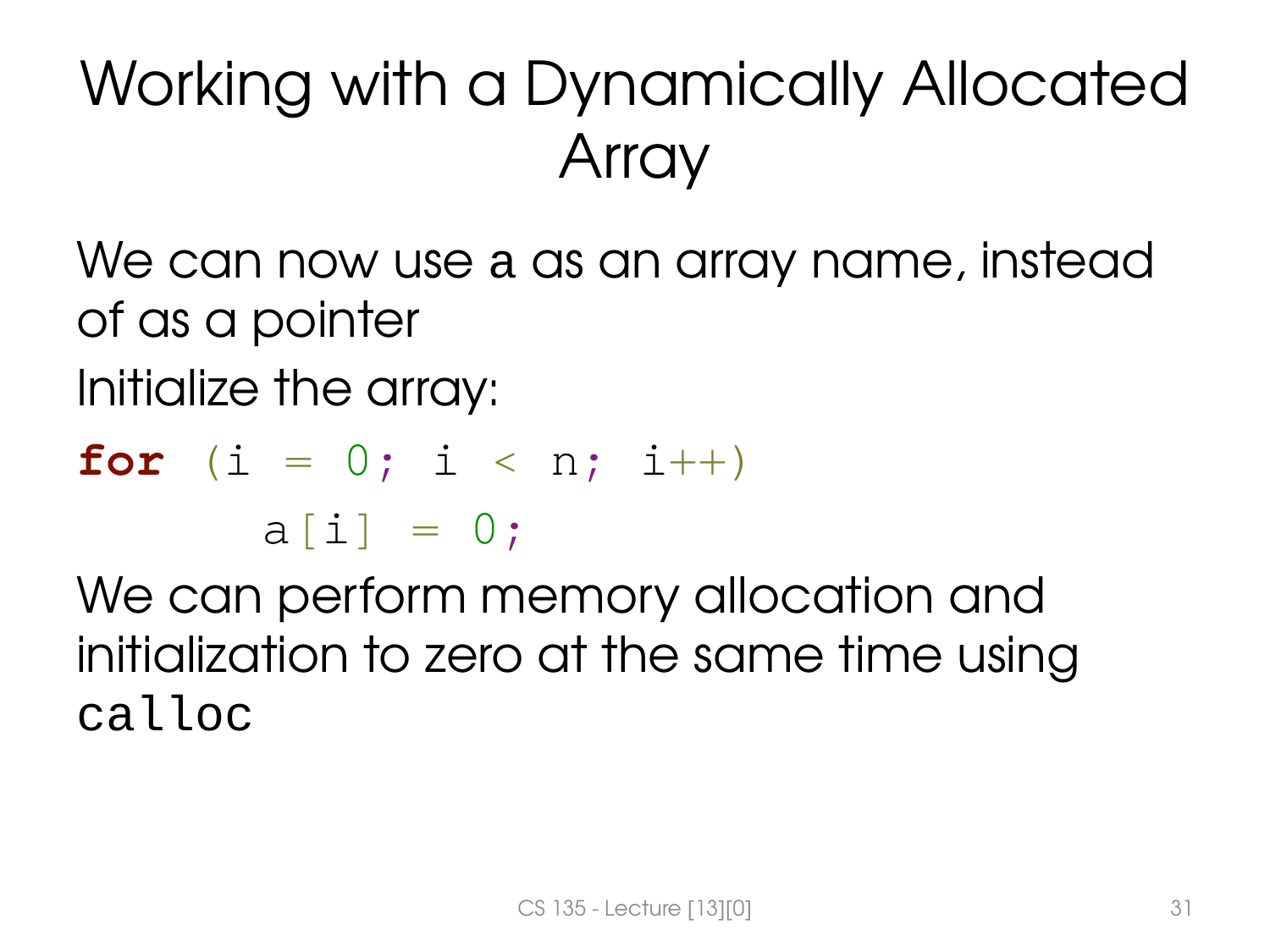

# Working with a Dynamically Allocated Array
We can now use a as an array name, instead of as a pointer
Initialize the array:
for (i = 0; i < n; i++)
	  a[i] = 0;
We can perform memory allocation and initialization to zero at the same time using calloc
CS 135 - Lecture [13][0]
31